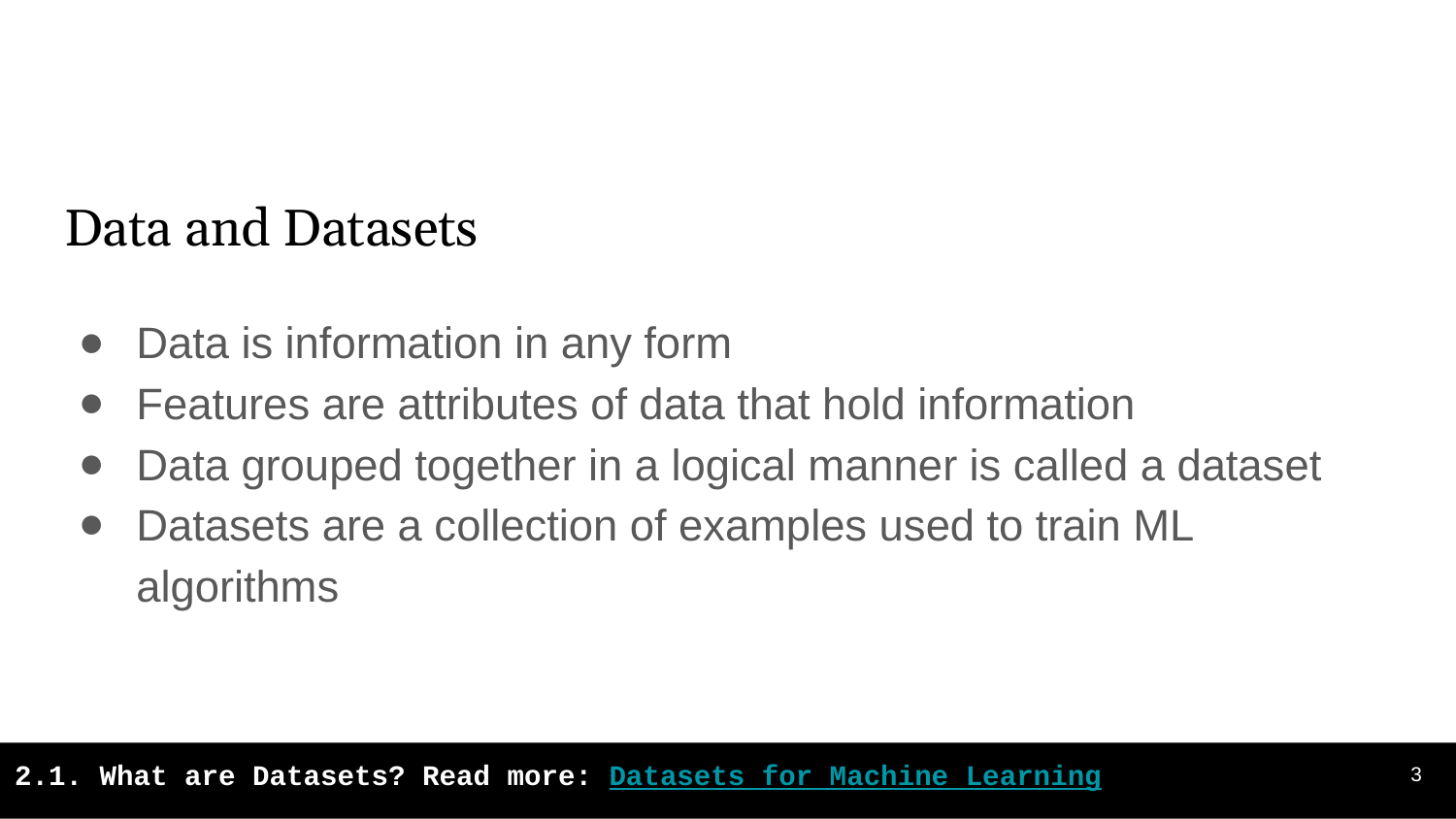

# Data and Datasets
Data is information in any form
Features are attributes of data that hold information
Data grouped together in a logical manner is called a dataset
Datasets are a collection of examples used to train ML algorithms
3
2.1. What are Datasets? Read more: Datasets for Machine Learning